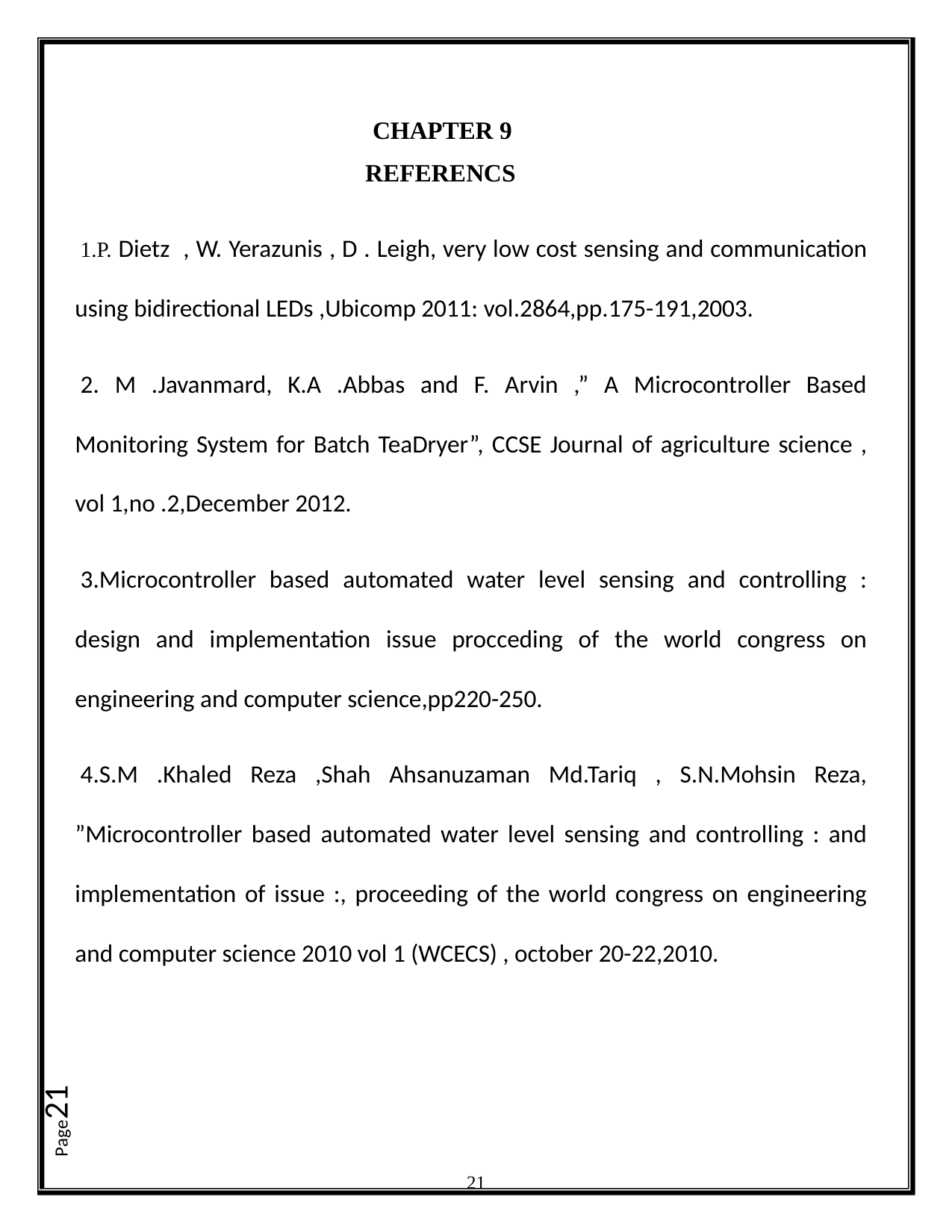

CHAPTER 9  REFERENCS
P. Dietz  , W. Yerazunis , D . Leigh, very low cost sensing and communication using bidirectional LEDs ,Ubicomp 2011: vol.2864,pp.175-191,2003.
 M .Javanmard, K.A .Abbas and F. Arvin ,” A Microcontroller Based Monitoring System for Batch TeaDryer”, CCSE Journal of agriculture science , vol 1,no .2,December 2012.
Microcontroller based automated water level sensing and controlling : design and implementation issue procceding of the world congress on engineering and computer science,pp220-250.
S.M .Khaled Reza ,Shah Ahsanuzaman Md.Tariq , S.N.Mohsin Reza, ”Microcontroller based automated water level sensing and controlling : and implementation of issue :, proceeding of the world congress on engineering and computer science 2010 vol 1 (WCECS) , october 20-22,2010.

Page21
21